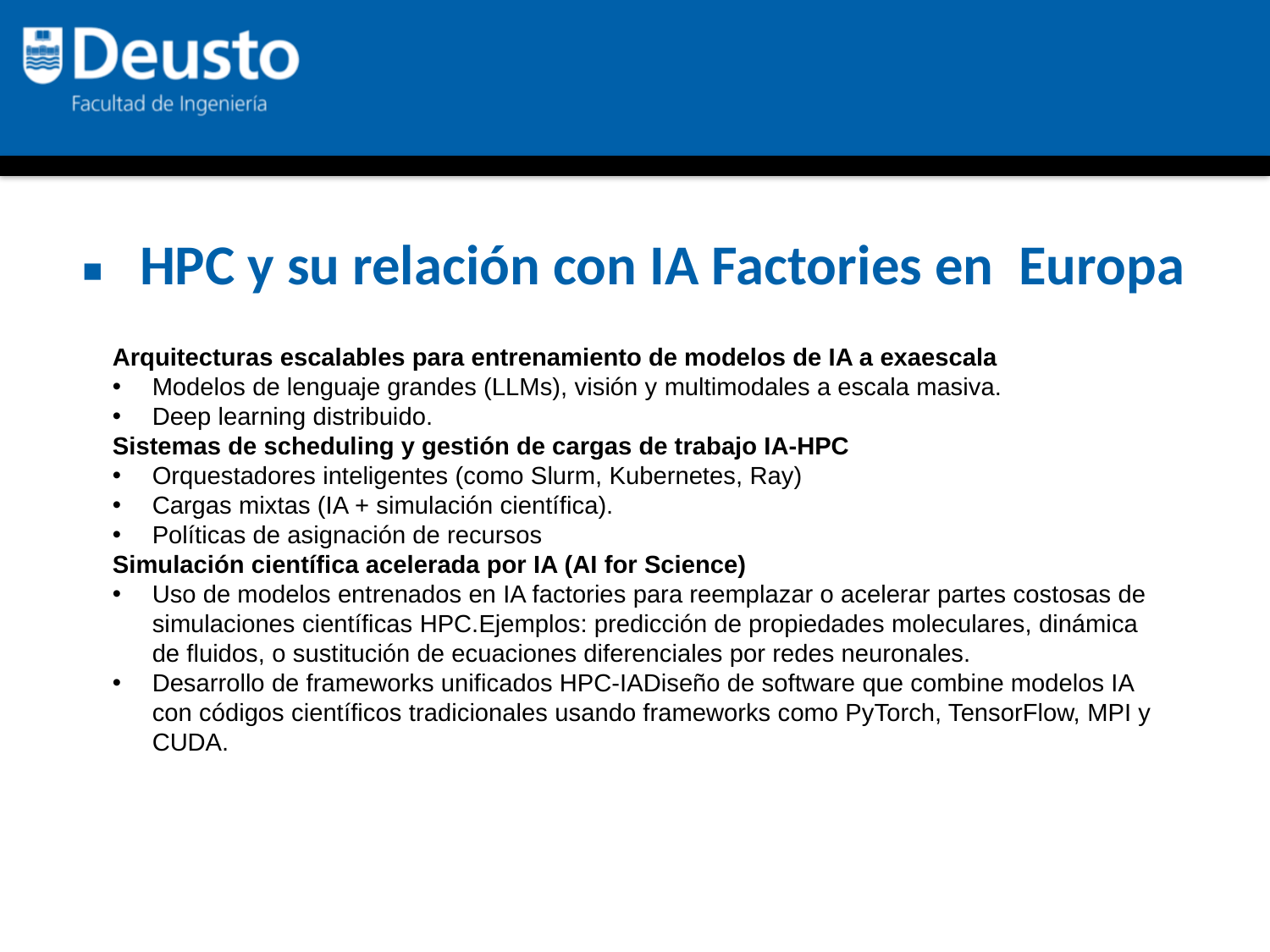

HPC y su relación con IA Factories en  Europa

Arquitecturas escalables para entrenamiento de modelos de IA a exaescala
Modelos de lenguaje grandes (LLMs), visión y multimodales a escala masiva.
Deep learning distribuido.
Sistemas de scheduling y gestión de cargas de trabajo IA-HPC
Orquestadores inteligentes (como Slurm, Kubernetes, Ray)
Cargas mixtas (IA + simulación científica).
Políticas de asignación de recursos
Simulación científica acelerada por IA (AI for Science)
Uso de modelos entrenados en IA factories para reemplazar o acelerar partes costosas de simulaciones científicas HPC.Ejemplos: predicción de propiedades moleculares, dinámica de fluidos, o sustitución de ecuaciones diferenciales por redes neuronales.
Desarrollo de frameworks unificados HPC-IADiseño de software que combine modelos IA con códigos científicos tradicionales usando frameworks como PyTorch, TensorFlow, MPI y CUDA.